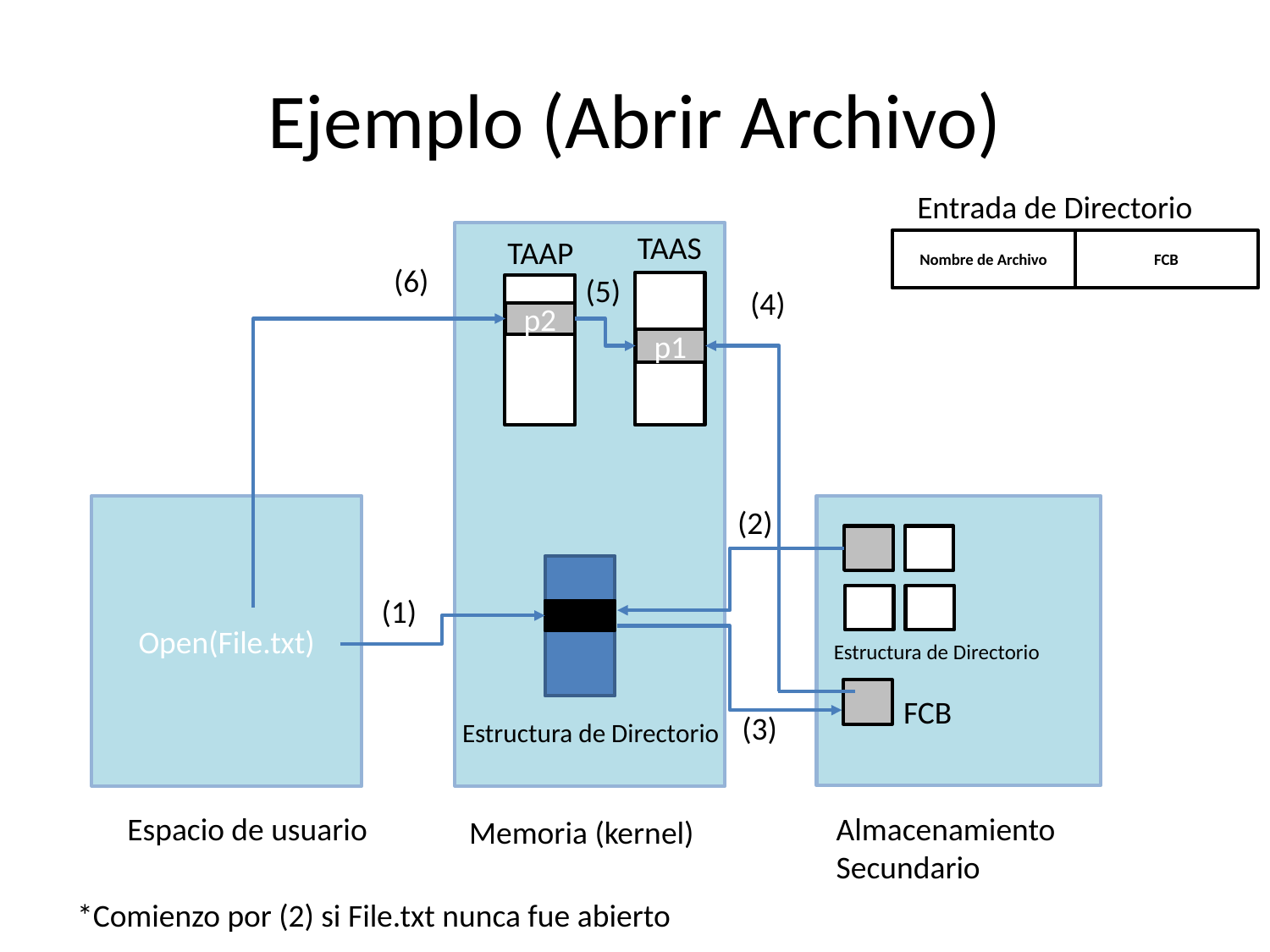

# Ejemplo (Abrir Archivo)
Entrada de Directorio
TAAS

TAAP
(6)
(5)

(4)
p2
p1

Open(File.txt)
(2)

(1)

Estructura de Directorio

FCB
(3)
Estructura de Directorio
Espacio de usuario
Almacenamiento Secundario
Memoria (kernel)
Nombre de Archivo
FCB
*Comienzo por (2) si File.txt nunca fue abierto